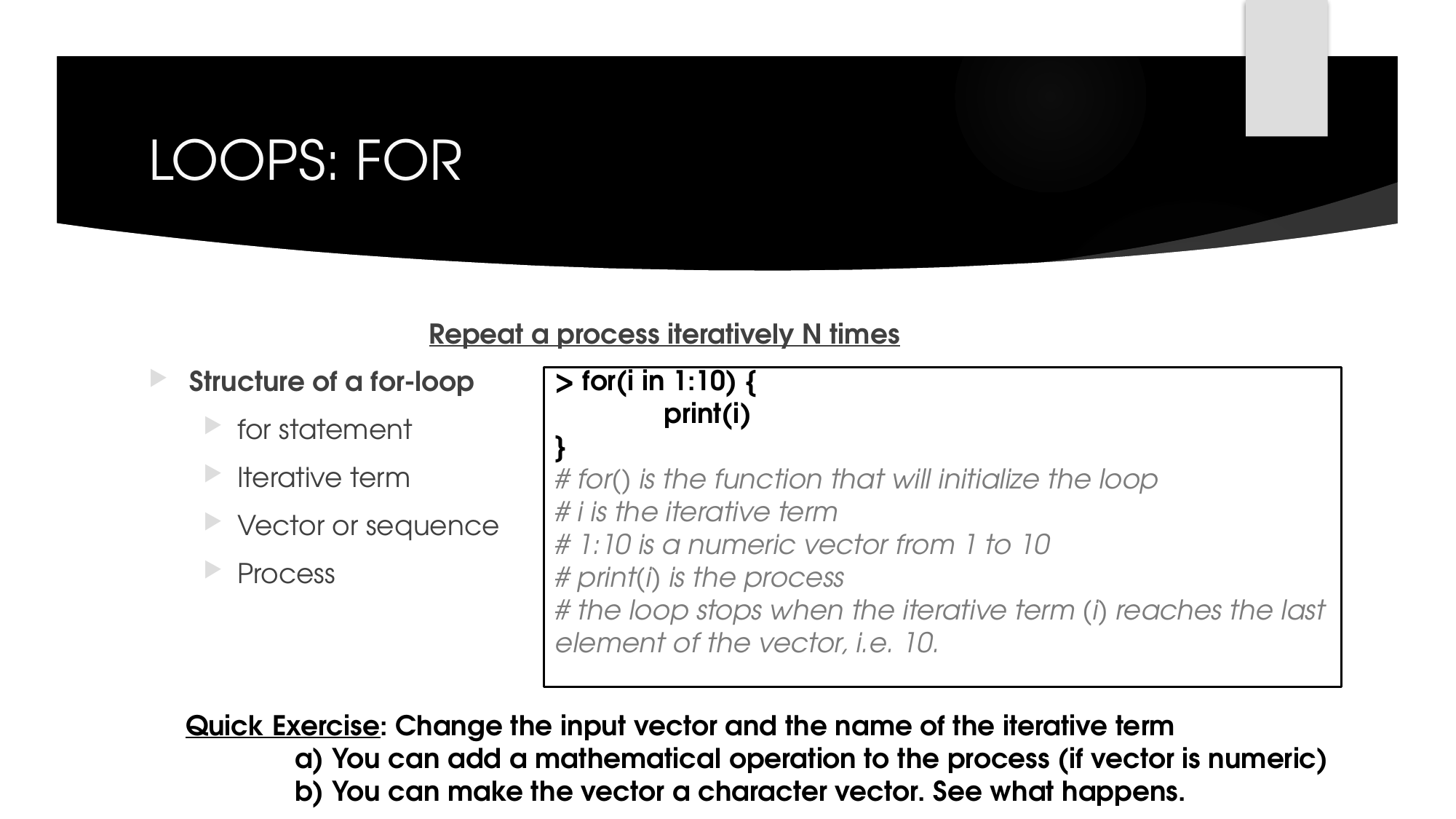

# LOOPS: FOR
Repeat a process iteratively N times
Structure of a for-loop
for statement
Iterative term
Vector or sequence
Process

> for(i in 1:10) {
	print(i)
}
# for() is the function that will initialize the loop
# i is the iterative term
# 1:10 is a numeric vector from 1 to 10
# print(i) is the process
# the loop stops when the iterative term (i) reaches the last element of the vector, i.e. 10.

Quick Exercise: Change the input vector and the name of the iterative term
	a) You can add a mathematical operation to the process (if vector is numeric)
	b) You can make the vector a character vector. See what happens.